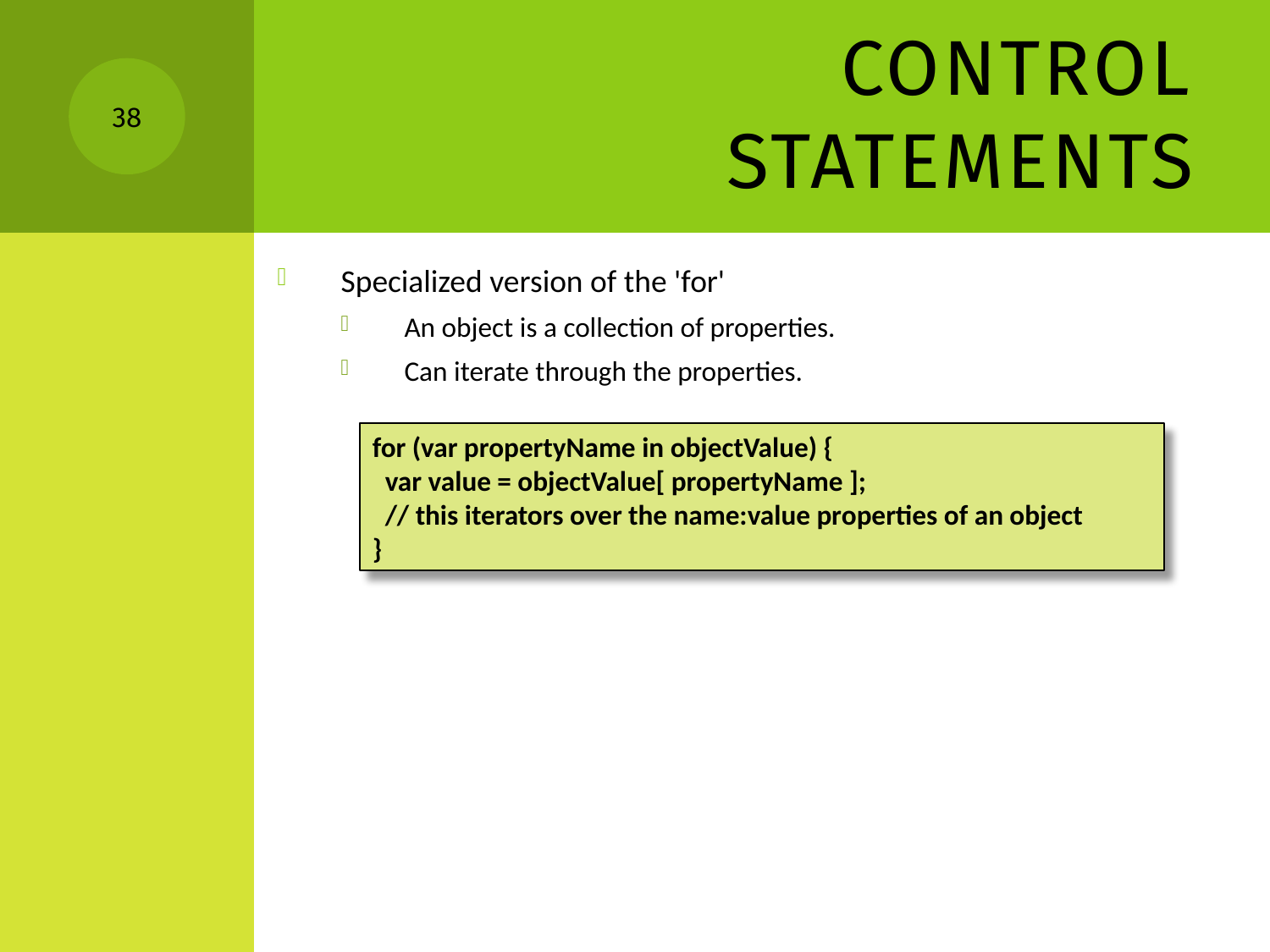

# Control Statements
38
Specialized version of the 'for'
An object is a collection of properties.
Can iterate through the properties.

for (var propertyName in objectValue) {
  var value = objectValue[ propertyName ];
  // this iterators over the name:value properties of an object
}